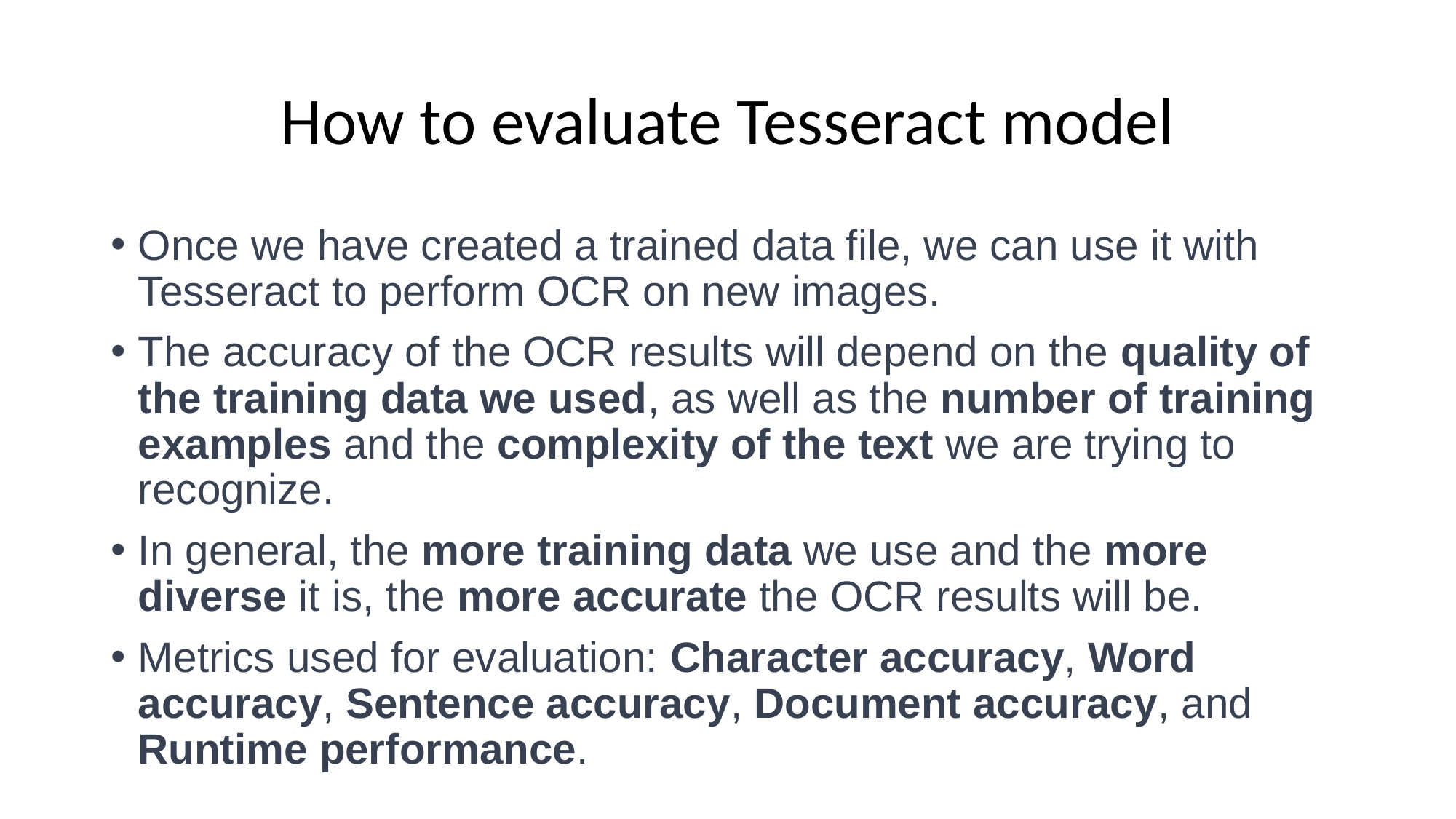

# How to evaluate Tesseract model
Once we have created a trained data file, we can use it with Tesseract to perform OCR on new images.
The accuracy of the OCR results will depend on the quality of the training data we used, as well as the number of training examples and the complexity of the text we are trying to recognize.
In general, the more training data we use and the more diverse it is, the more accurate the OCR results will be.
Metrics used for evaluation: Character accuracy, Word accuracy, Sentence accuracy, Document accuracy, and Runtime performance.